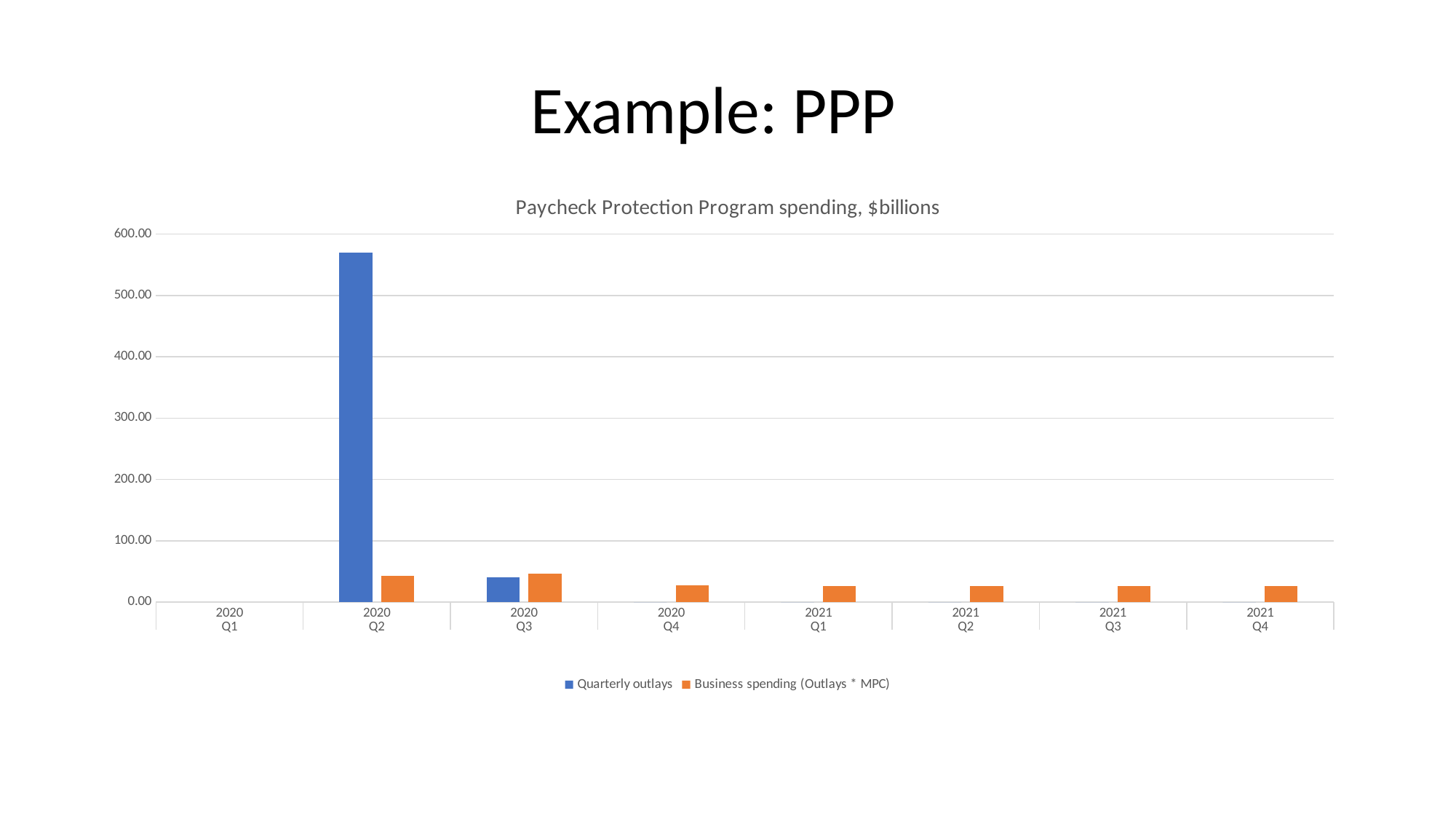

Example: PPP

### Chart: Paycheck Protection Program spending, $billions

| Category | Quarterly outlays | Business spending (Outlays * MPC) |
|---|---|---|
| 2020 | None | None |
| 2020 | 570.0 | 43.32 |
| 2020 | 40.299999999999976 | 46.382799999999996 |
| 2020 | 0.0 | 27.430299999999995 |
| 2021 | 0.0 | 26.090324999999996 |
| 2021 | 0.0 | 26.090324999999996 |
| 2021 | 0.0 | 26.090324999999996 |
| 2021 | 0.0 | 26.090324999999996 |